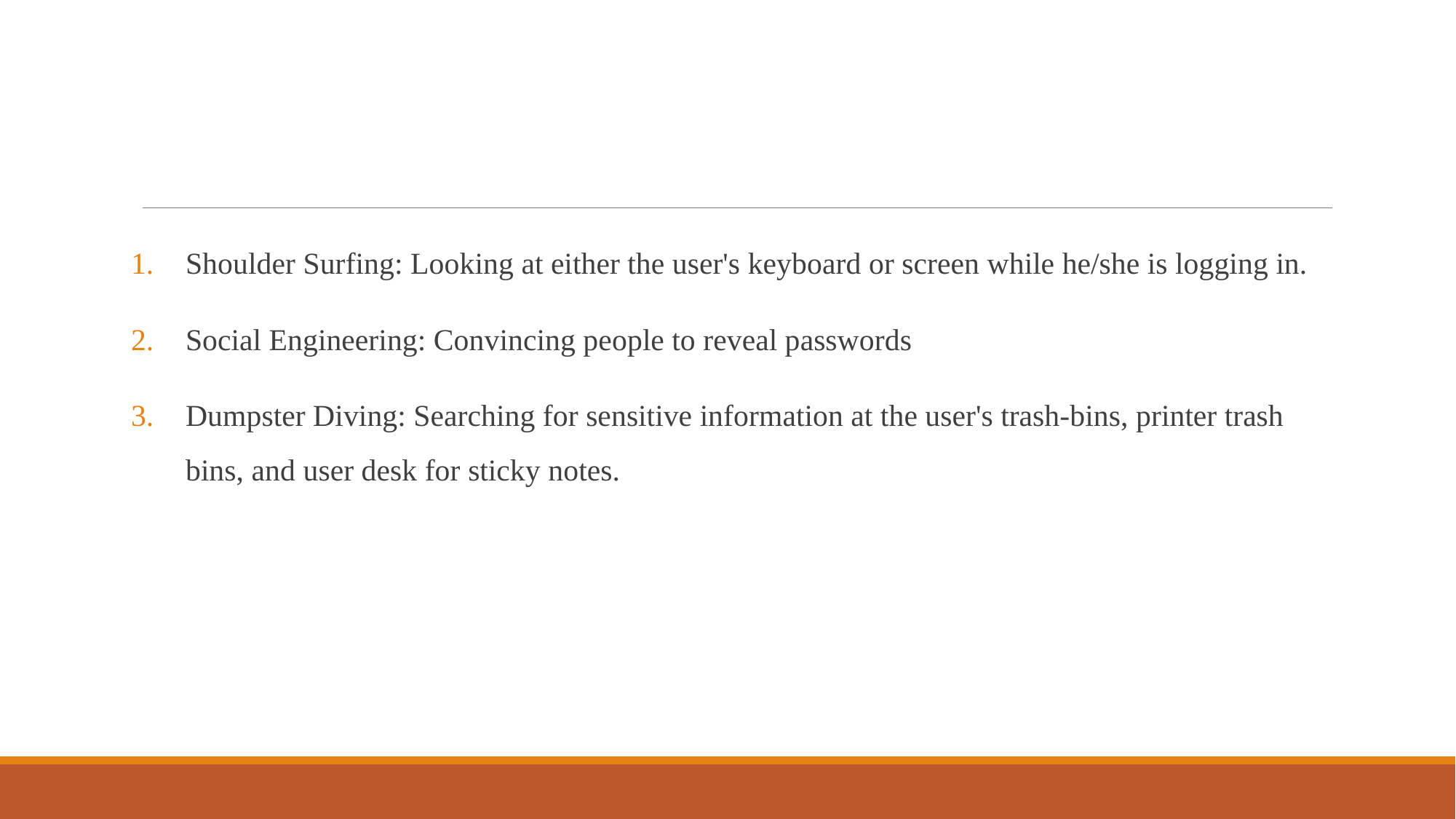

Shoulder Surfing: Looking at either the user's keyboard or screen while he/she is logging in.
Social Engineering: Convincing people to reveal passwords
Dumpster Diving: Searching for sensitive information at the user's trash-bins, printer trash bins, and user desk for sticky notes.